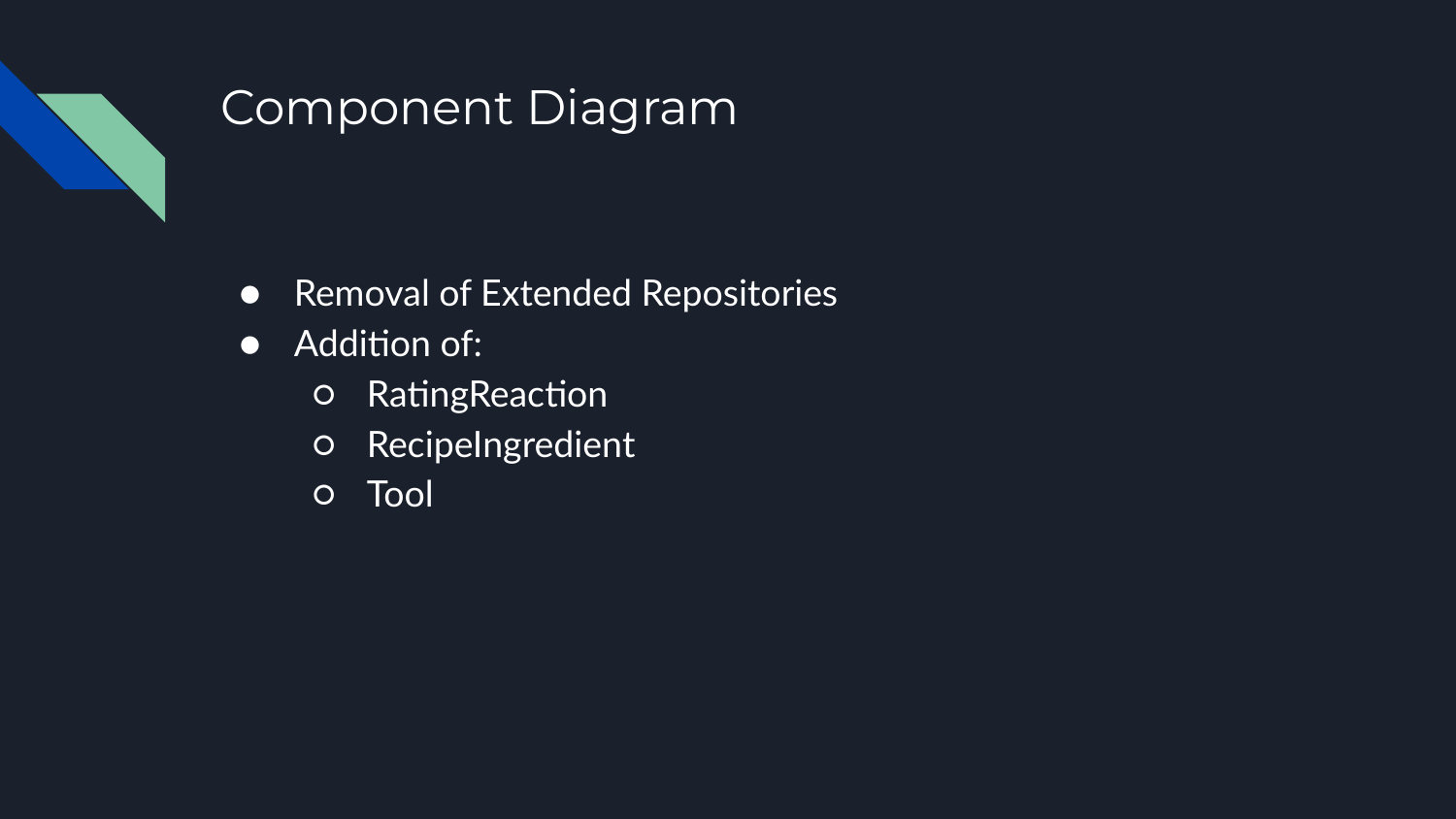

# Component Diagram
Removal of Extended Repositories
Addition of:
RatingReaction
RecipeIngredient
Tool